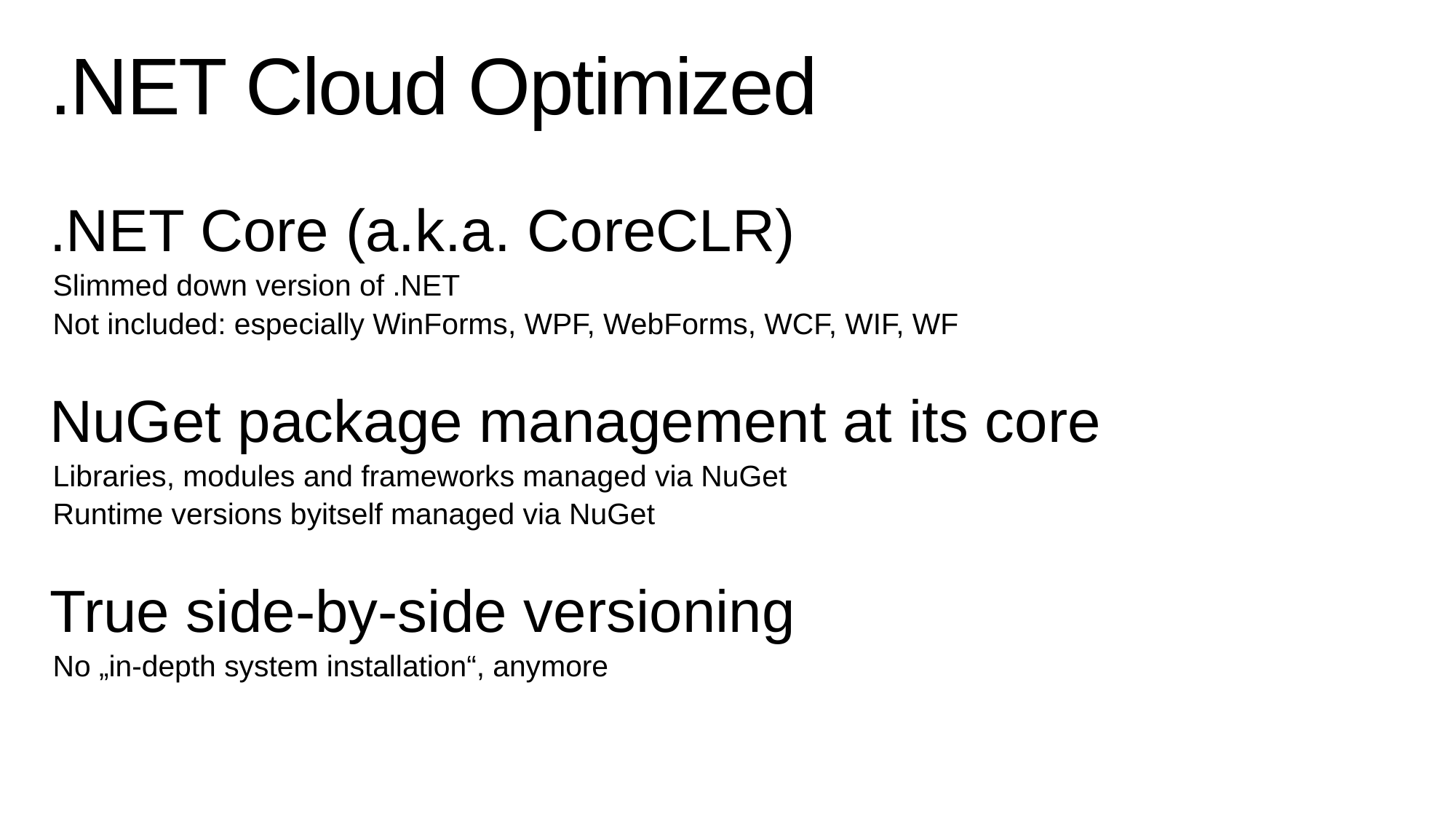

# .NET Cloud Optimized

.NET Core (a.k.a. CoreCLR)
Slimmed down version of .NET
Not included: especially WinForms, WPF, WebForms, WCF, WIF, WF

NuGet package management at its core
Libraries, modules and frameworks managed via NuGet
Runtime versions byitself managed via NuGet

True side-by-side versioning
No „in-depth system installation“, anymore